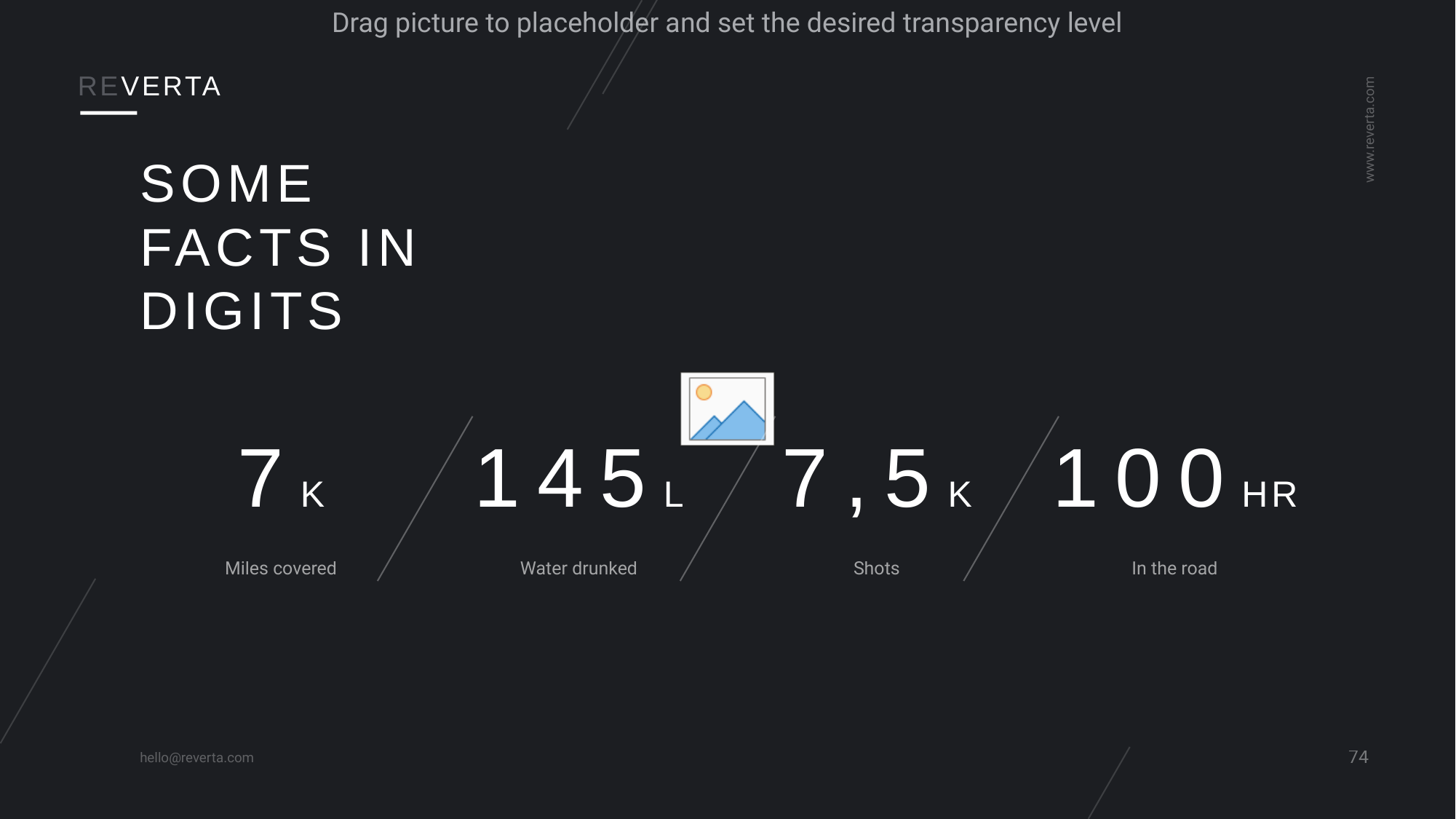

REVERTA

www.reverta.com
Some facts in digits

7K
145L
7,5K
100HR
Miles covered
Water drunked
Shots
In the road

74
hello@reverta.com